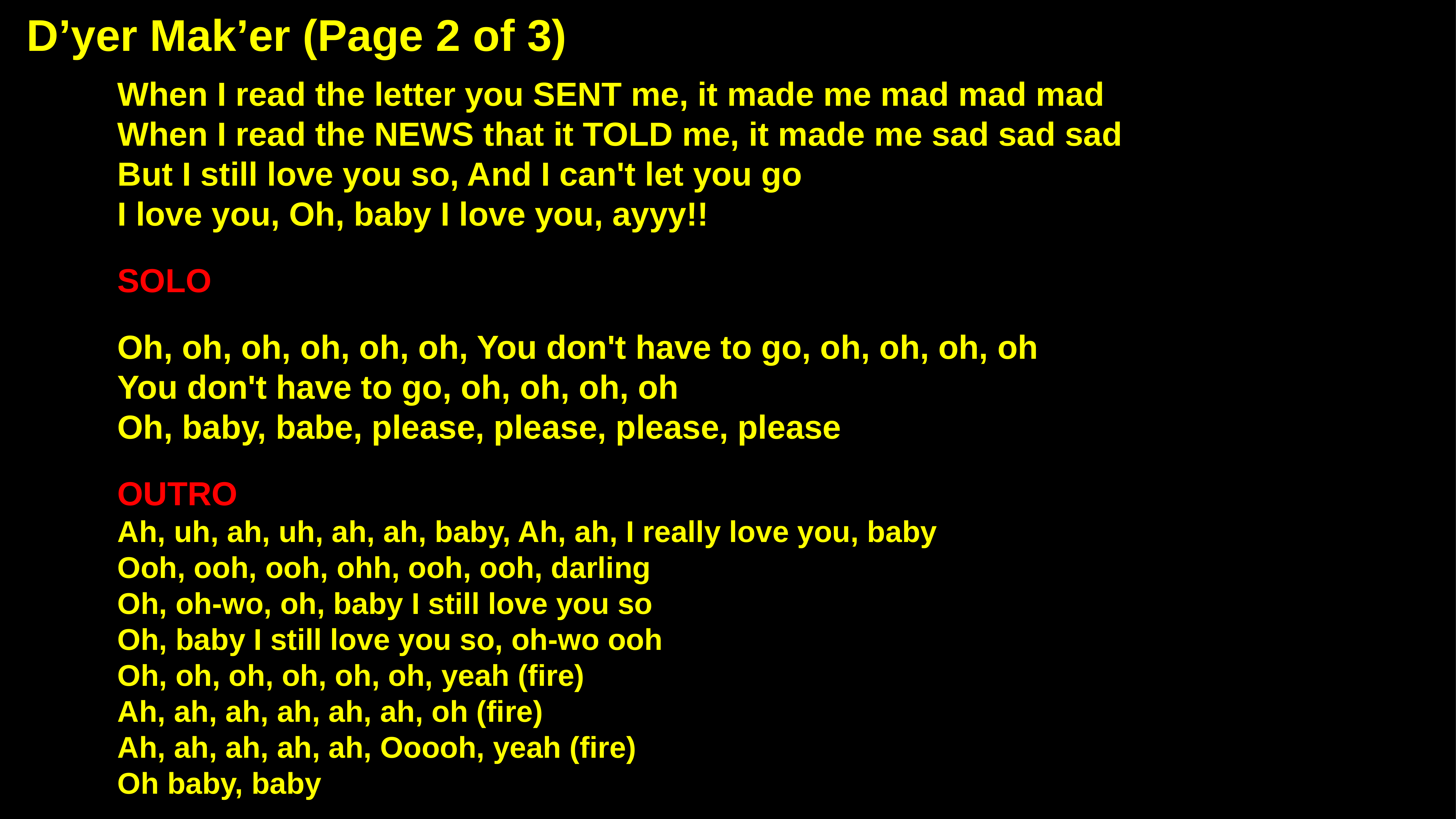

D’yer Mak’er (Page 2 of 3)
When I read the letter you SENT me, it made me mad mad mad
When I read the NEWS that it TOLD me, it made me sad sad sad
But I still love you so, And I can't let you go
I love you, Oh, baby I love you, ayyy!!

SOLO

Oh, oh, oh, oh, oh, oh, You don't have to go, oh, oh, oh, oh
You don't have to go, oh, oh, oh, oh
Oh, baby, babe, please, please, please, please

OUTRO
Ah, uh, ah, uh, ah, ah, baby, Ah, ah, I really love you, baby
Ooh, ooh, ooh, ohh, ooh, ooh, darling
Oh, oh-wo, oh, baby I still love you so
Oh, baby I still love you so, oh-wo ooh
Oh, oh, oh, oh, oh, oh, yeah (fire)
Ah, ah, ah, ah, ah, ah, oh (fire)
Ah, ah, ah, ah, ah, Ooooh, yeah (fire)
Oh baby, baby